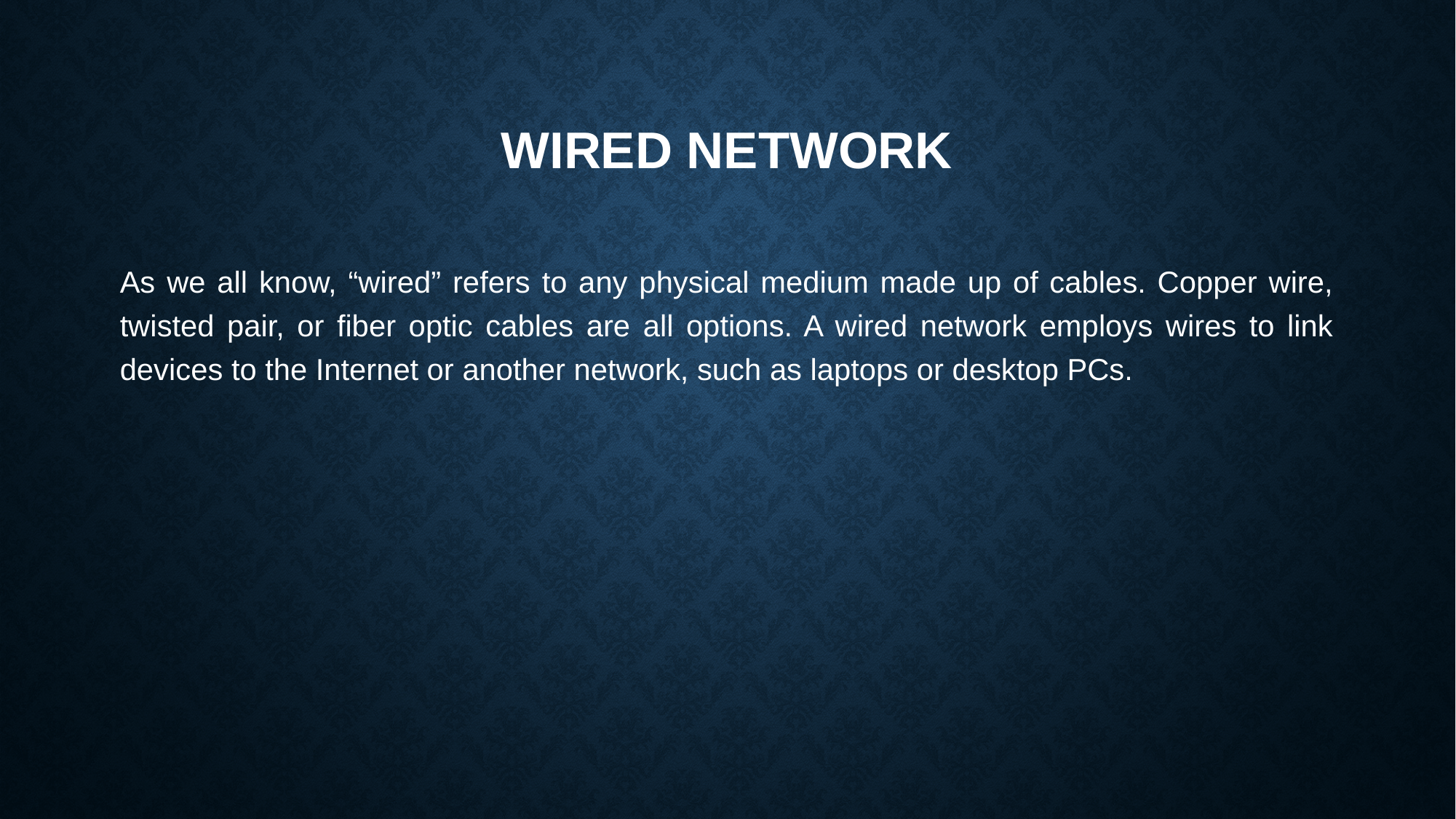

# Wired Network
As we all know, “wired” refers to any physical medium made up of cables. Copper wire, twisted pair, or fiber optic cables are all options. A wired network employs wires to link devices to the Internet or another network, such as laptops or desktop PCs.